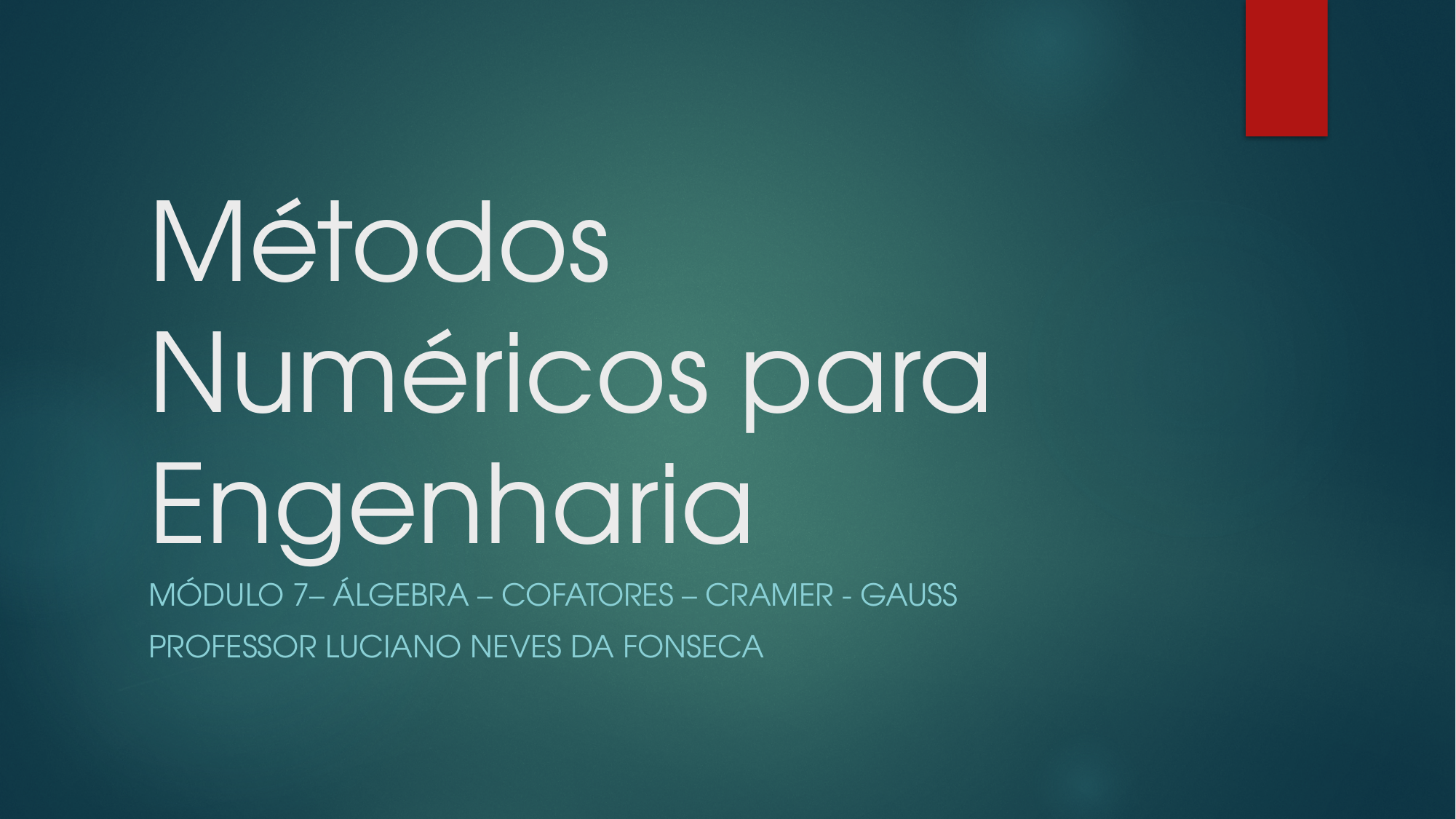

# Métodos Numéricos para Engenharia
Módulo 7– álgebra – Cofatores – Cramer - GAuss
Professor Luciano neves da fonseca